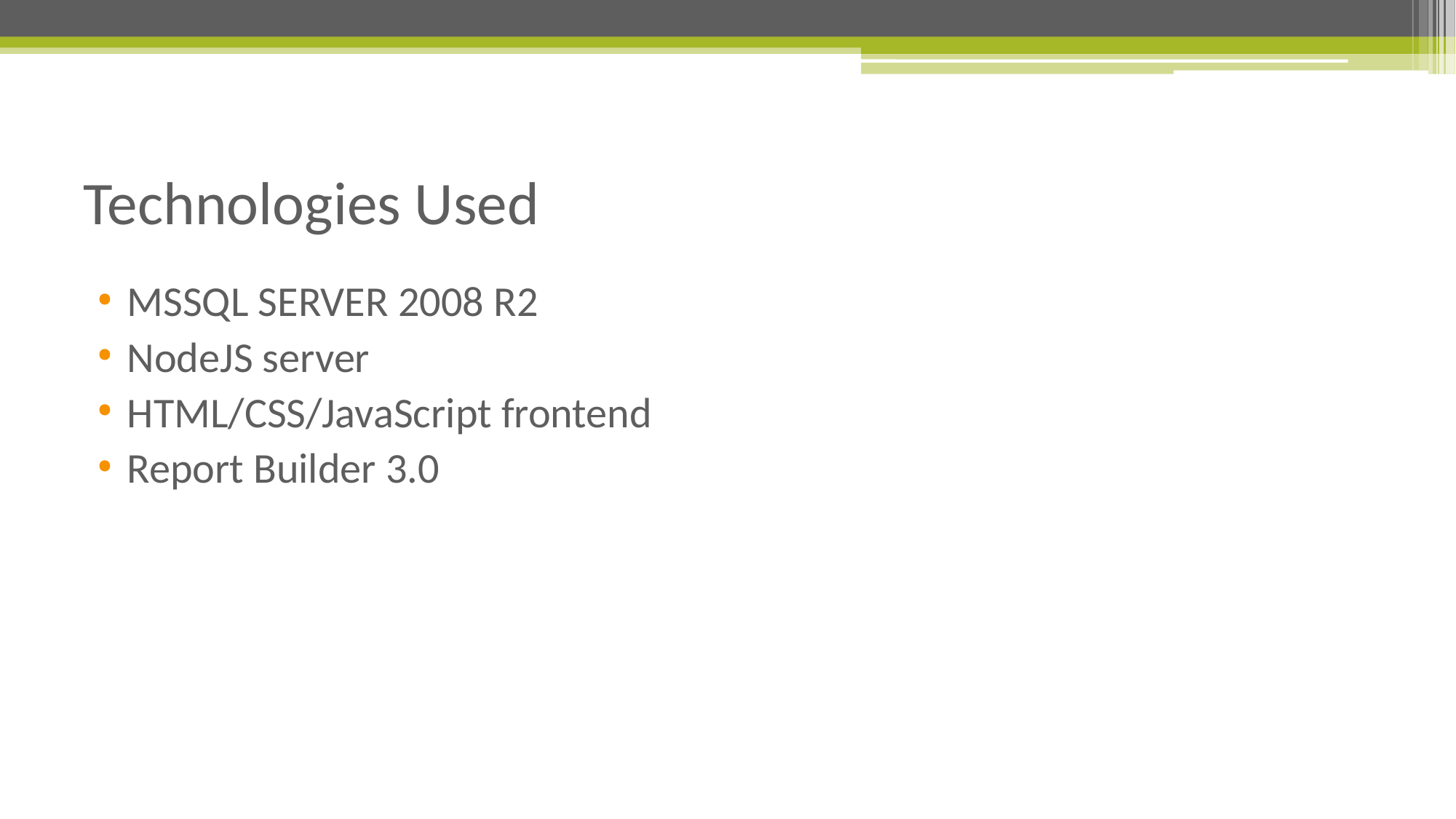

# Technologies Used
MSSQL SERVER 2008 R2
NodeJS server
HTML/CSS/JavaScript frontend
Report Builder 3.0